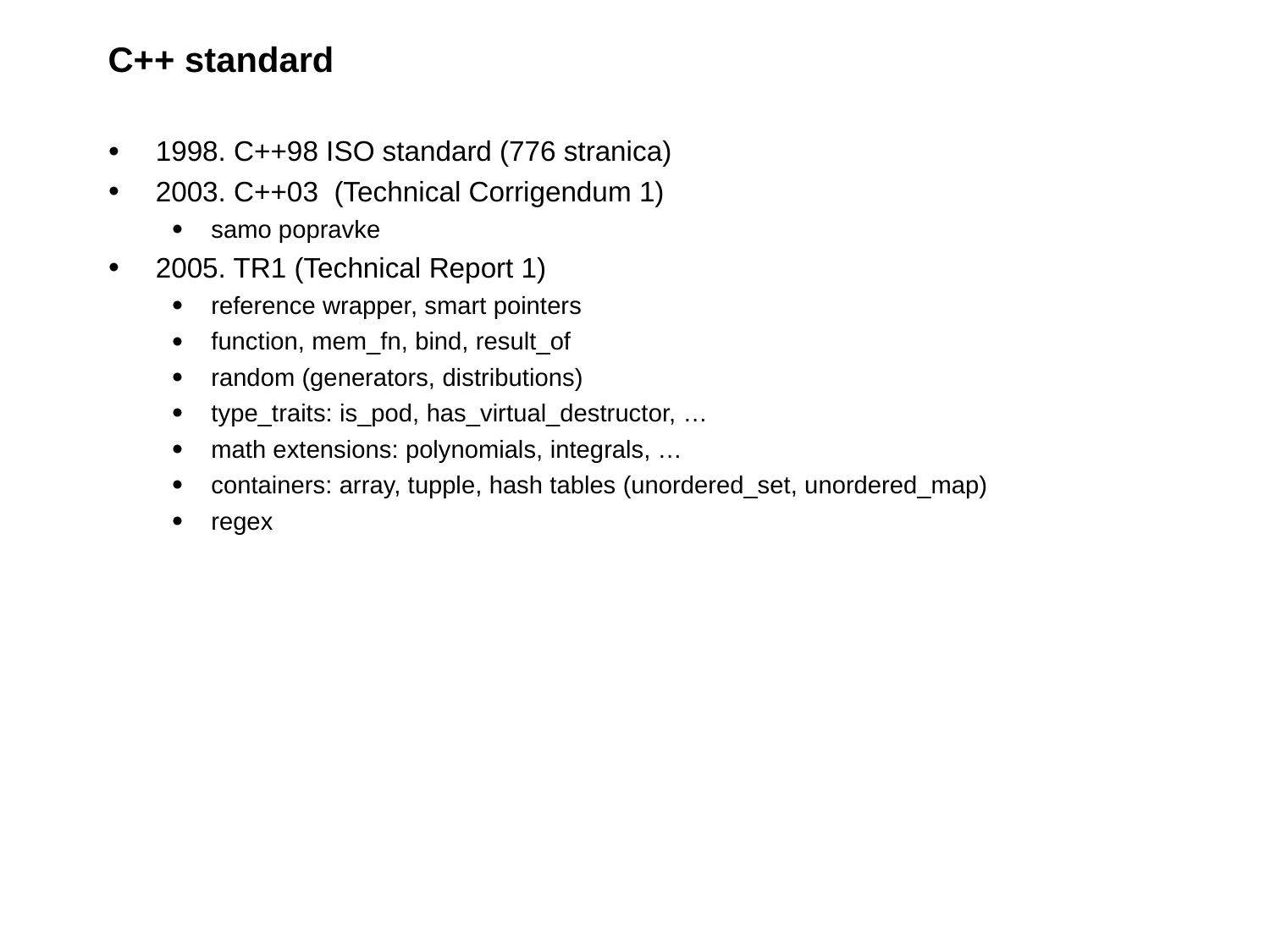

# C++ standard
1998. C++98 ISO standard (776 stranica)
2003. C++03  (Technical Corrigendum 1)
samo popravke
2005. TR1 (Technical Report 1)
reference wrapper, smart pointers
function, mem_fn, bind, result_of
random (generators, distributions)
type_traits: is_pod, has_virtual_destructor, …
math extensions: polynomials, integrals, …
containers: array, tupple, hash tables (unordered_set, unordered_map)
regex